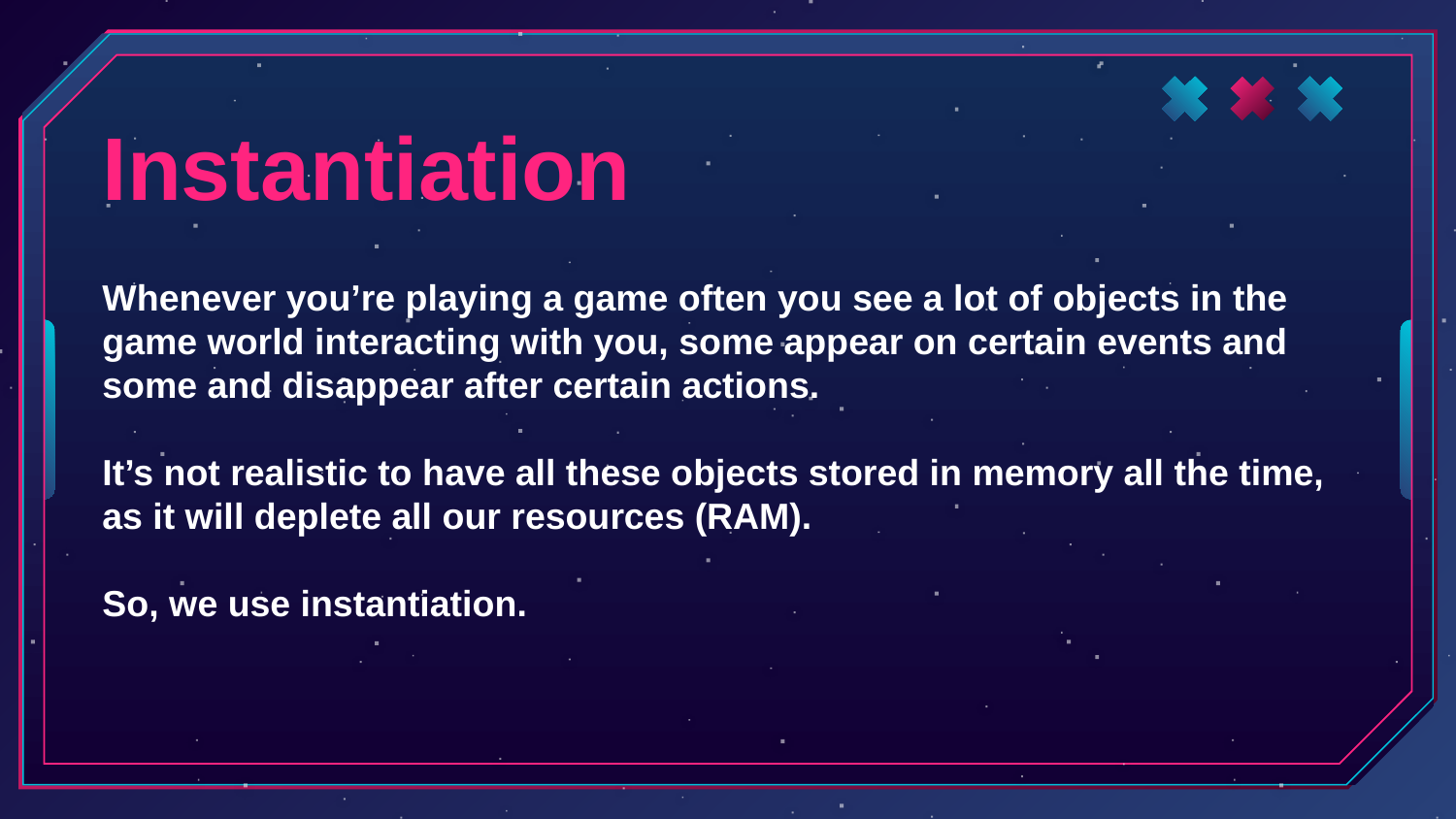

# Instantiation
Whenever you’re playing a game often you see a lot of objects in the game world interacting with you, some appear on certain events and some and disappear after certain actions.

It’s not realistic to have all these objects stored in memory all the time, as it will deplete all our resources (RAM).

So, we use instantiation.